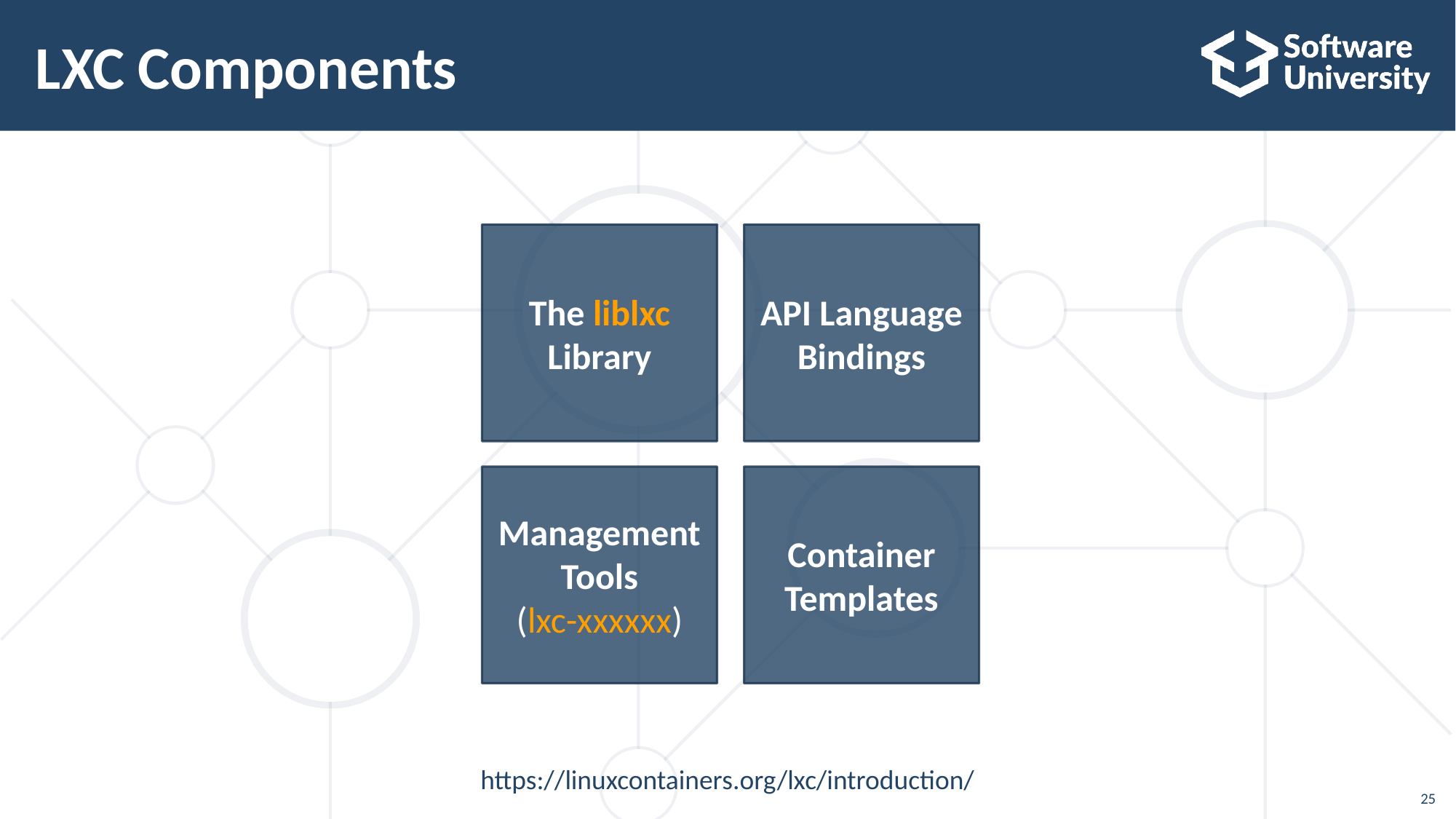

# LXC Components
The liblxc
Library
API Language Bindings
Management Tools
(lxc-xxxxxx)
Container Templates
https://linuxcontainers.org/lxc/introduction/
25